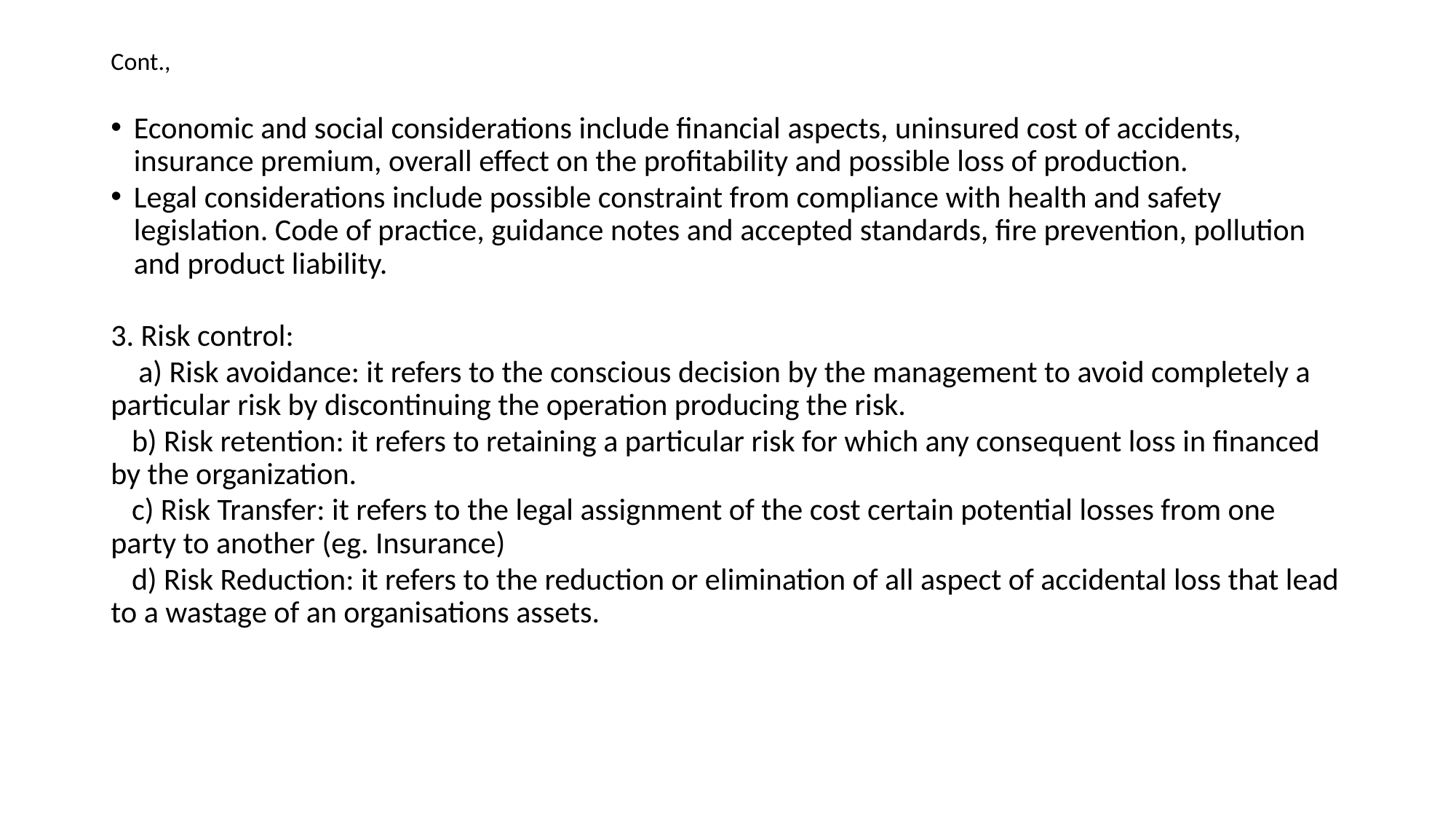

# Cont.,

Economic and social considerations include financial aspects, uninsured cost of accidents, insurance premium, overall effect on the profitability and possible loss of production.
Legal considerations include possible constraint from compliance with health and safety legislation. Code of practice, guidance notes and accepted standards, fire prevention, pollution and product liability.

3. Risk control:
    a) Risk avoidance: it refers to the conscious decision by the management to avoid completely a particular risk by discontinuing the operation producing the risk.
   b) Risk retention: it refers to retaining a particular risk for which any consequent loss in financed by the organization.
   c) Risk Transfer: it refers to the legal assignment of the cost certain potential losses from one party to another (eg. Insurance)
   d) Risk Reduction: it refers to the reduction or elimination of all aspect of accidental loss that lead to a wastage of an organisations assets.